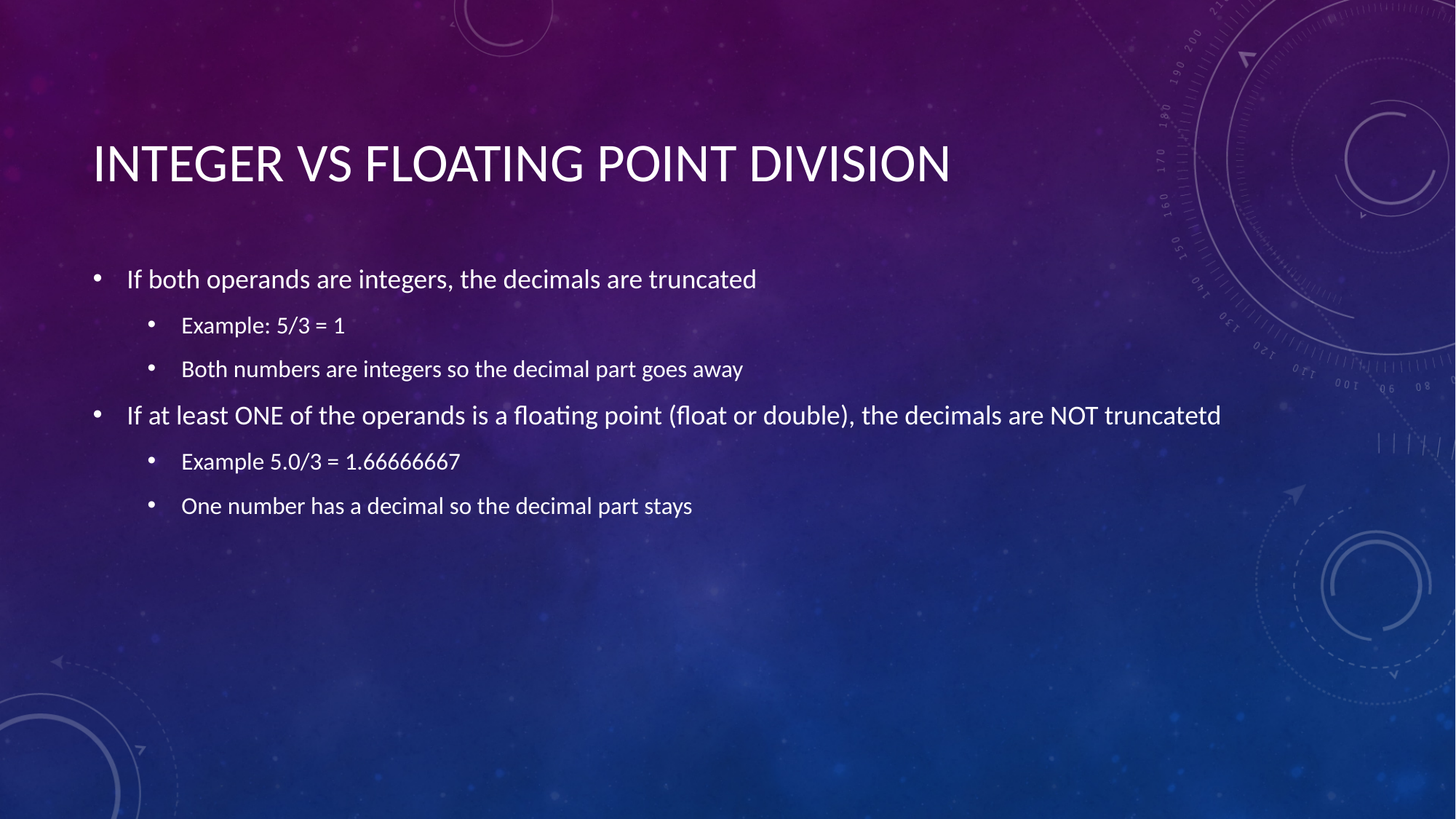

# Integer vs floating point division
If both operands are integers, the decimals are truncated
Example: 5/3 = 1
Both numbers are integers so the decimal part goes away
If at least ONE of the operands is a floating point (float or double), the decimals are NOT truncatetd
Example 5.0/3 = 1.66666667
One number has a decimal so the decimal part stays